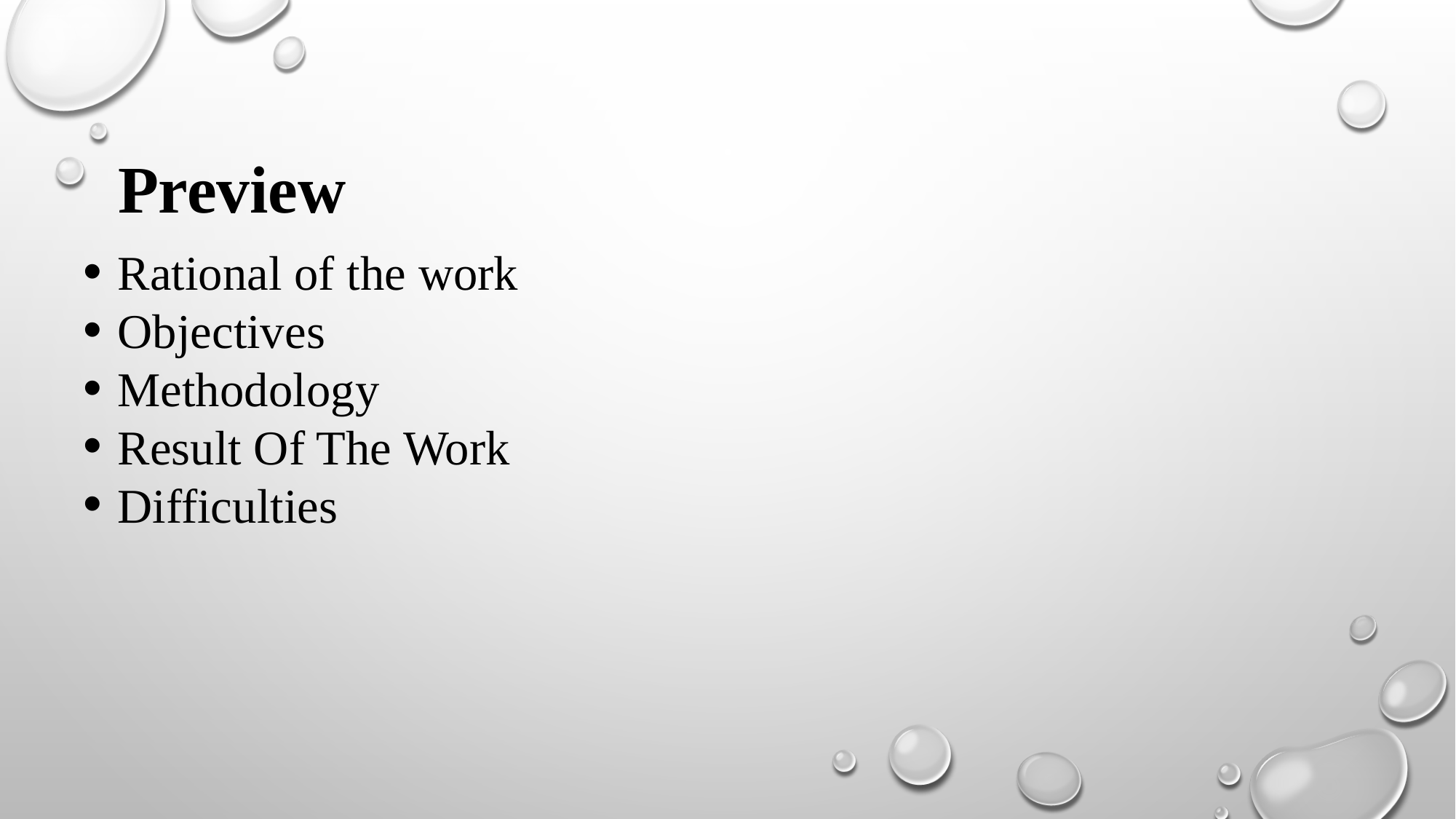

Rational of the work
Objectives
Methodology
Result Of The Work
Difficulties
Preview